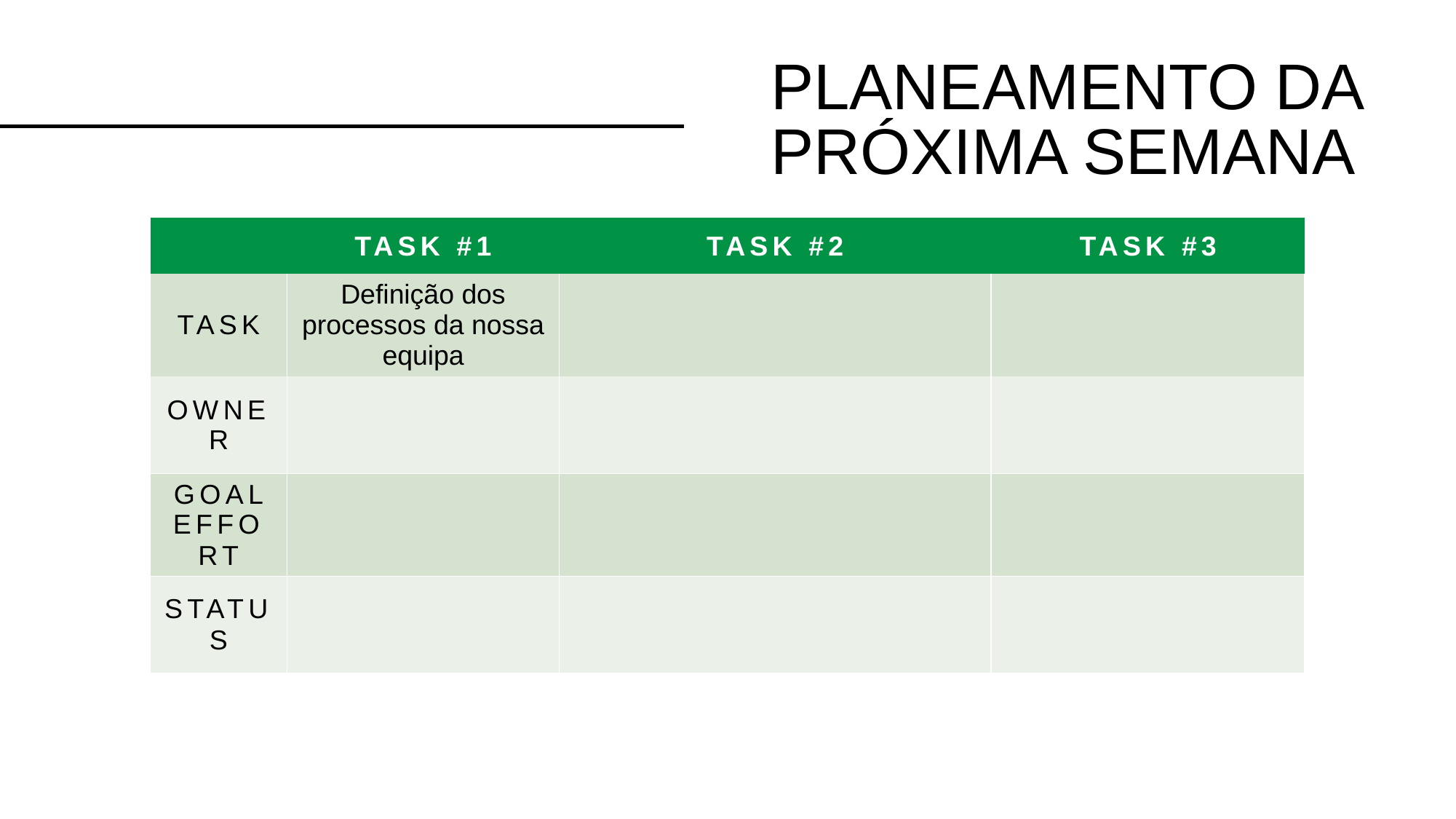

# PLANEAMENTO DA PRÓXIMA SEMANA
|  | TASK #1 | TASK #2 | TASK #3 |
| --- | --- | --- | --- |
| TASK | Definição dos processos da nossa equipa |  |  |
| OWNER |  |  |  |
| GOAL EFFORT |  |  |  |
| STATUS |  |  |  |